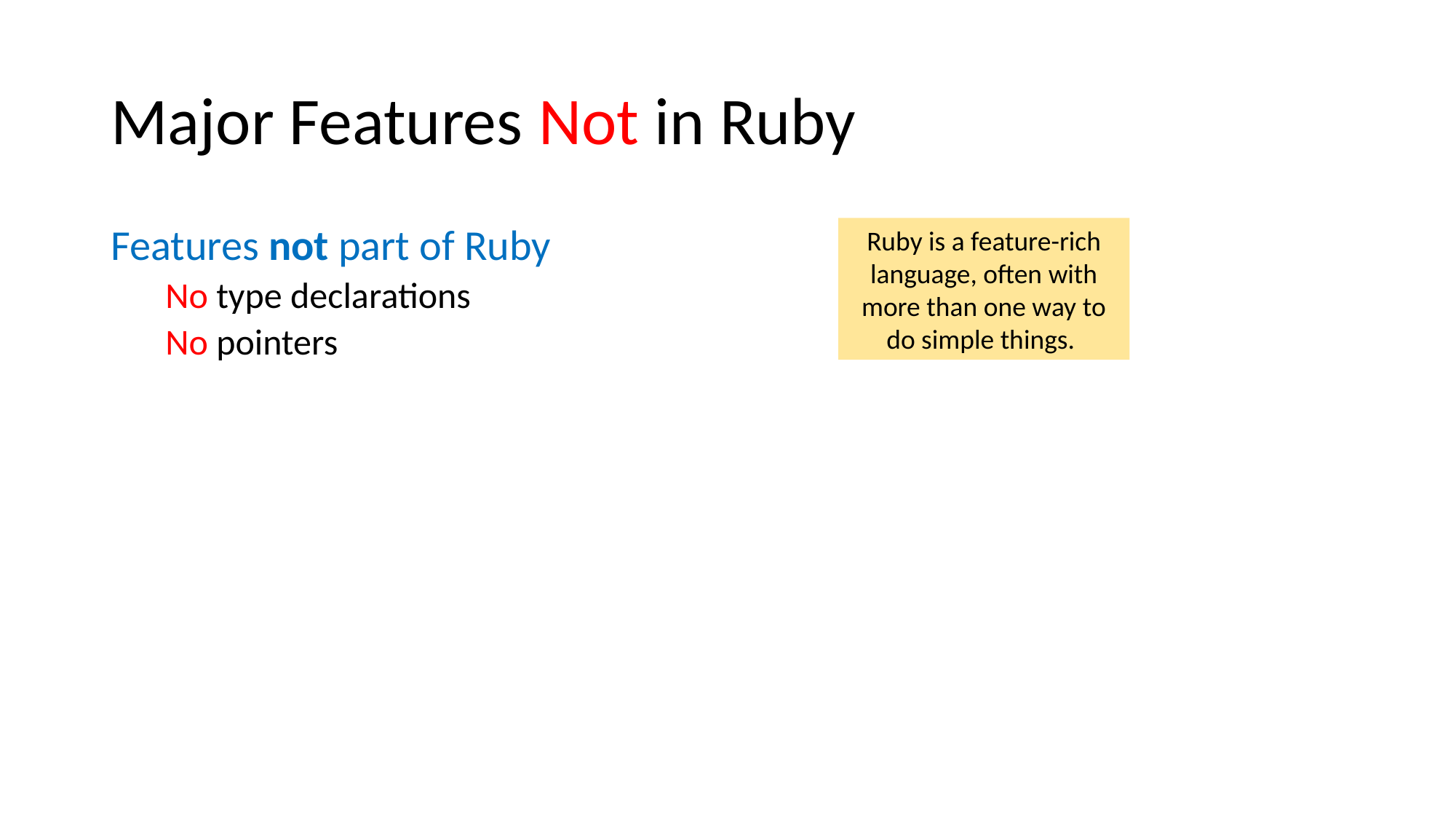

# Major Features Not in Ruby
Features not part of Ruby
No type declarations
No pointers
Ruby is a feature-rich language, often with more than one way to do simple things.